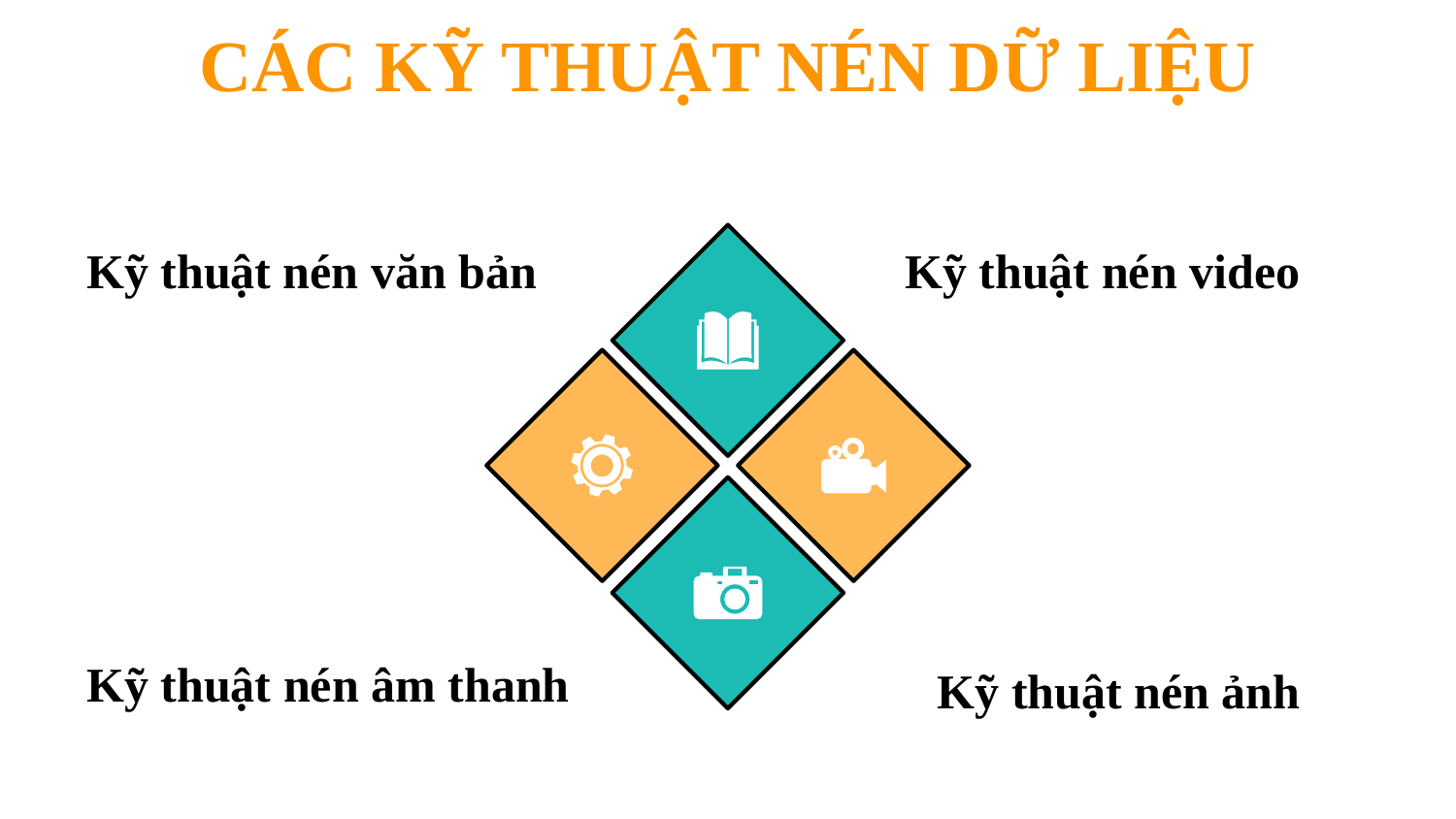

CÁC KỸ THUẬT NÉN DỮ LIỆU

Kỹ thuật nén văn bản
Kỹ thuật nén video

Kỹ thuật nén âm thanh
Kỹ thuật nén ảnh